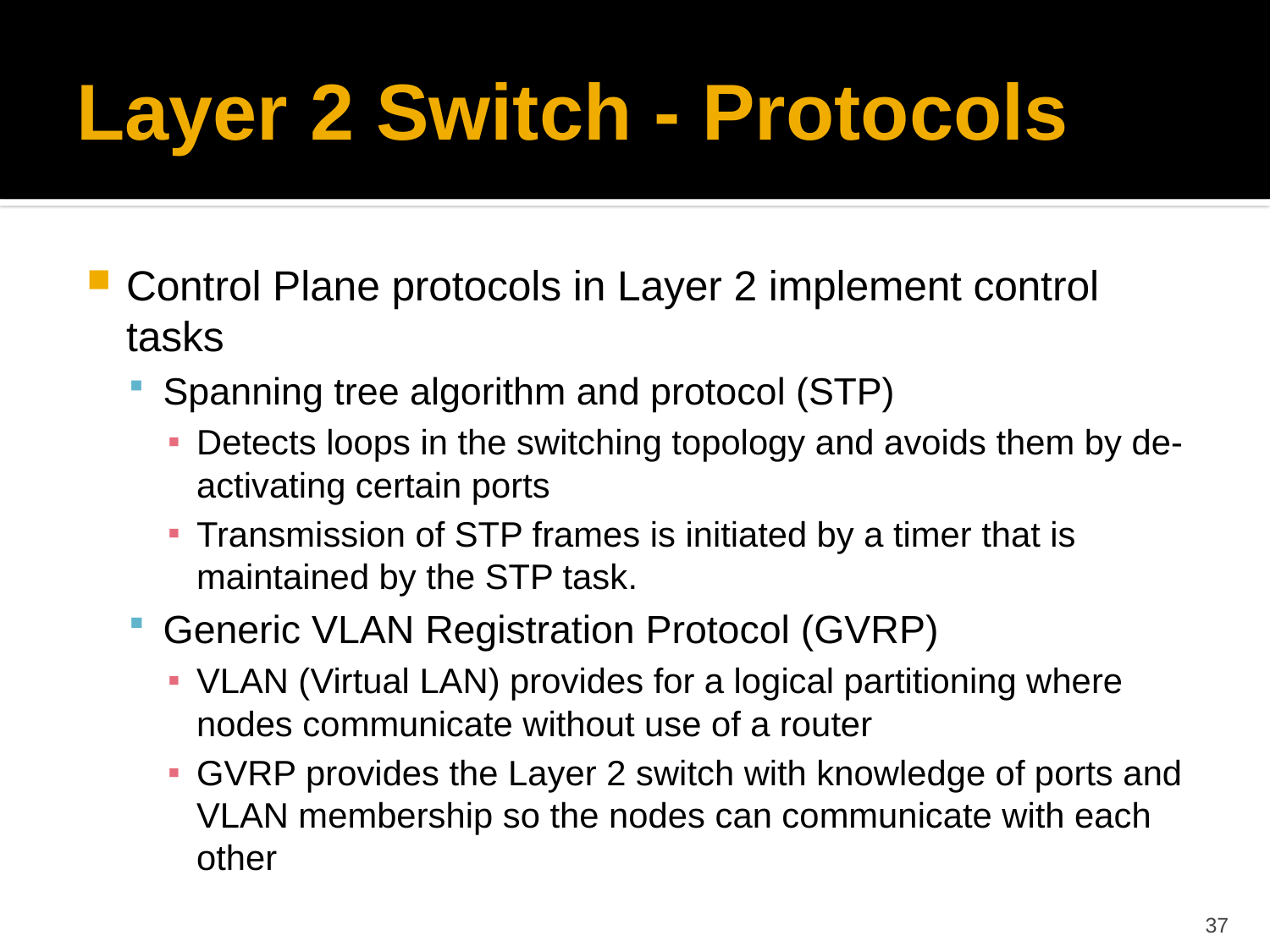

# Layer 2 Switch - Protocols
Control Plane protocols in Layer 2 implement control tasks
Spanning tree algorithm and protocol (STP)
Detects loops in the switching topology and avoids them by de-activating certain ports
Transmission of STP frames is initiated by a timer that is maintained by the STP task.
Generic VLAN Registration Protocol (GVRP)
VLAN (Virtual LAN) provides for a logical partitioning where nodes communicate without use of a router
GVRP provides the Layer 2 switch with knowledge of ports and VLAN membership so the nodes can communicate with each other
37